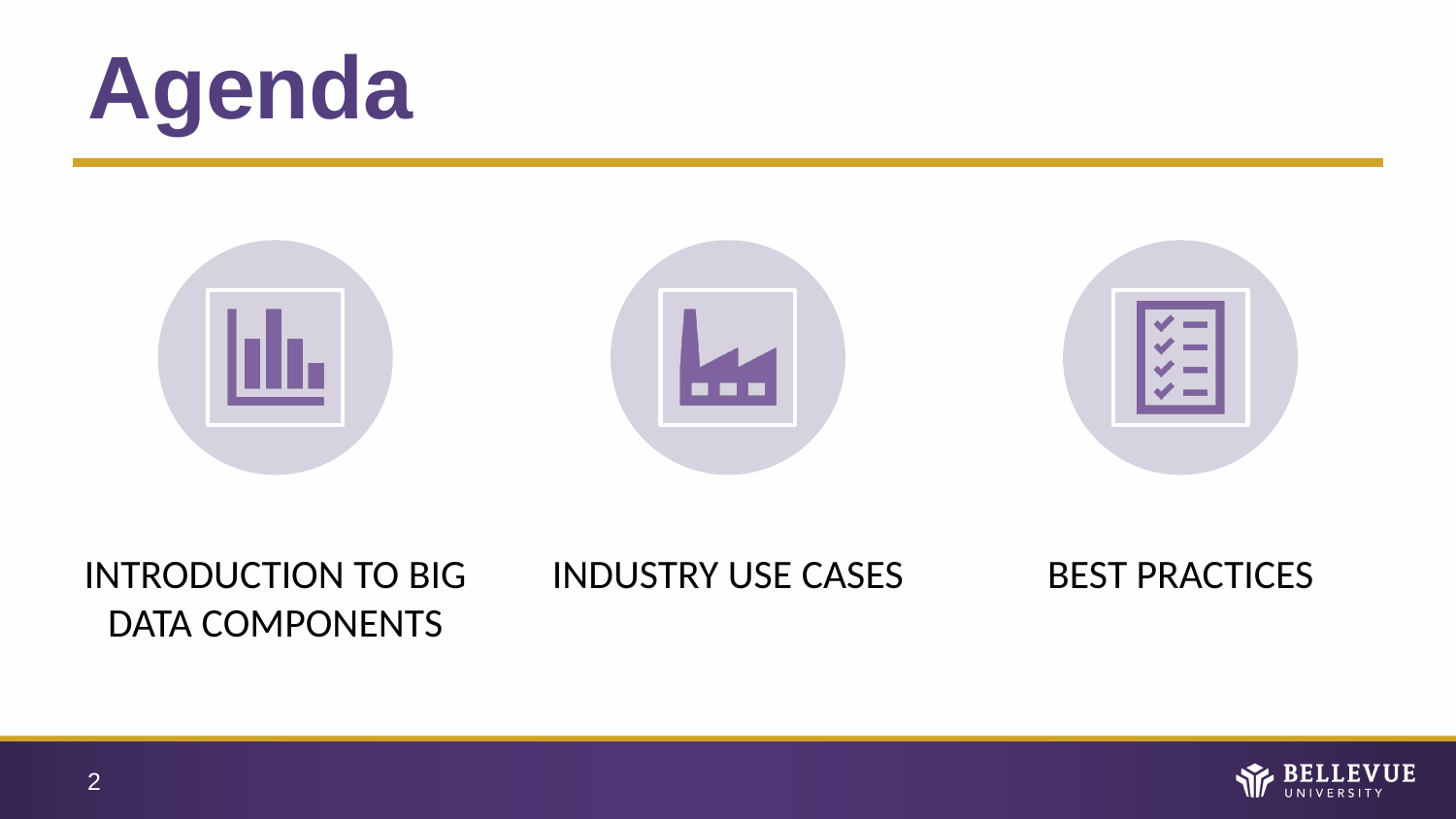

# Agenda
Introduction to Big Data Components
Industry Use Cases
Best Practices